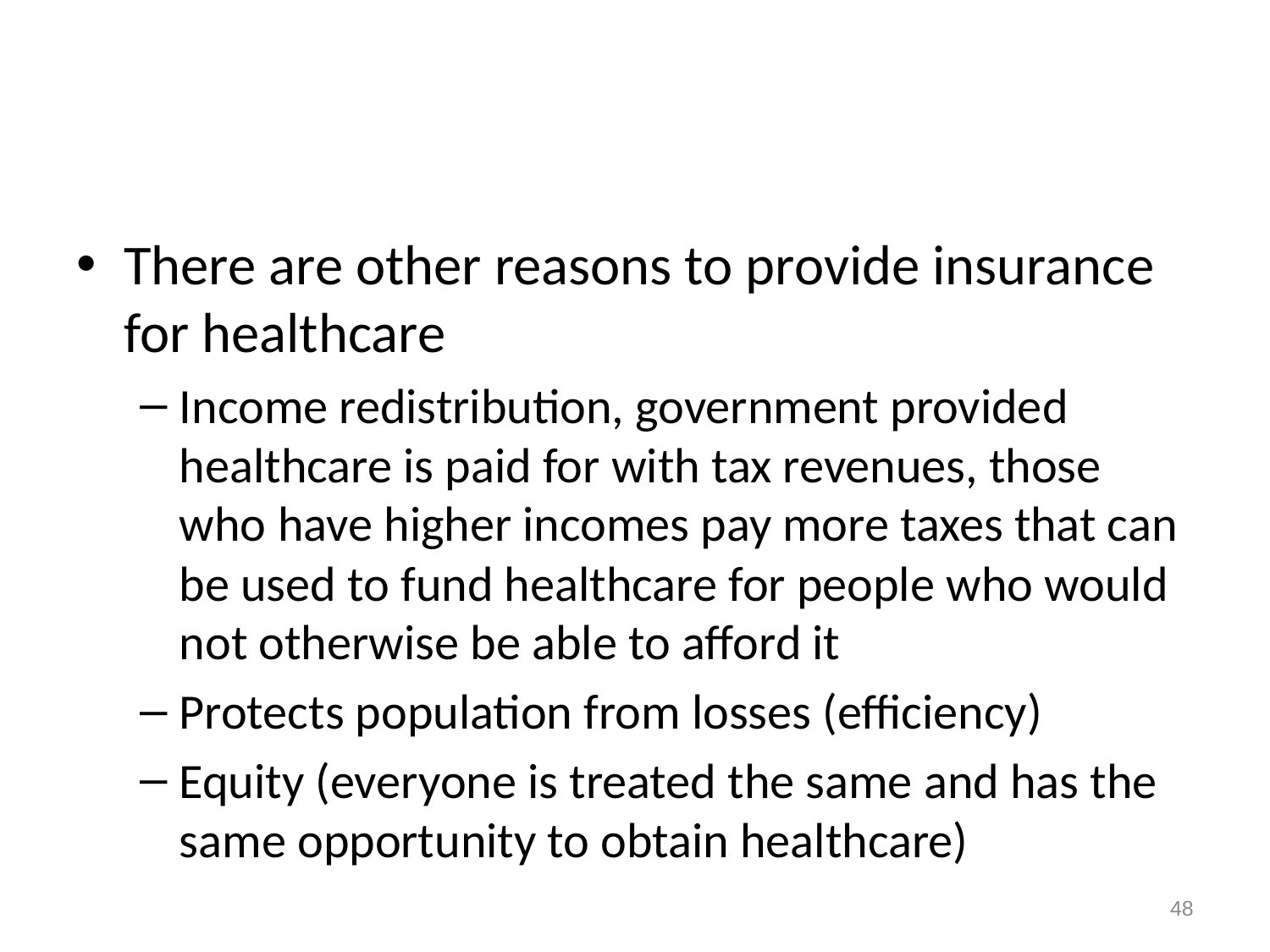

#
There are other reasons to provide insurance for healthcare
Income redistribution, government provided healthcare is paid for with tax revenues, those who have higher incomes pay more taxes that can be used to fund healthcare for people who would not otherwise be able to afford it
Protects population from losses (efficiency)
Equity (everyone is treated the same and has the same opportunity to obtain healthcare)

48